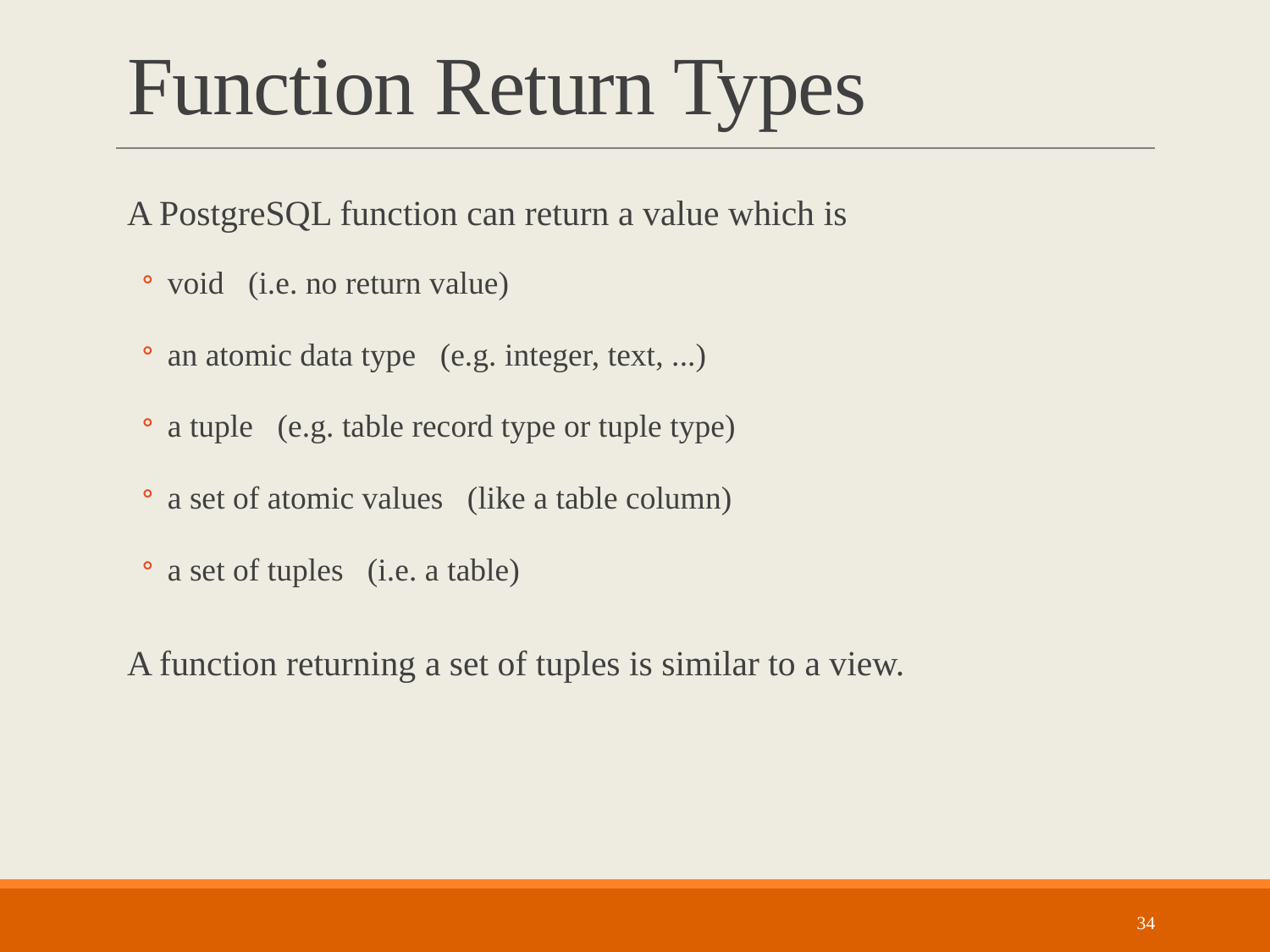

# Function Return Types
A PostgreSQL function can return a value which is
void   (i.e. no return value)
an atomic data type   (e.g. integer, text, ...)
a tuple   (e.g. table record type or tuple type)
a set of atomic values   (like a table column)
a set of tuples   (i.e. a table)
A function returning a set of tuples is similar to a view.
34